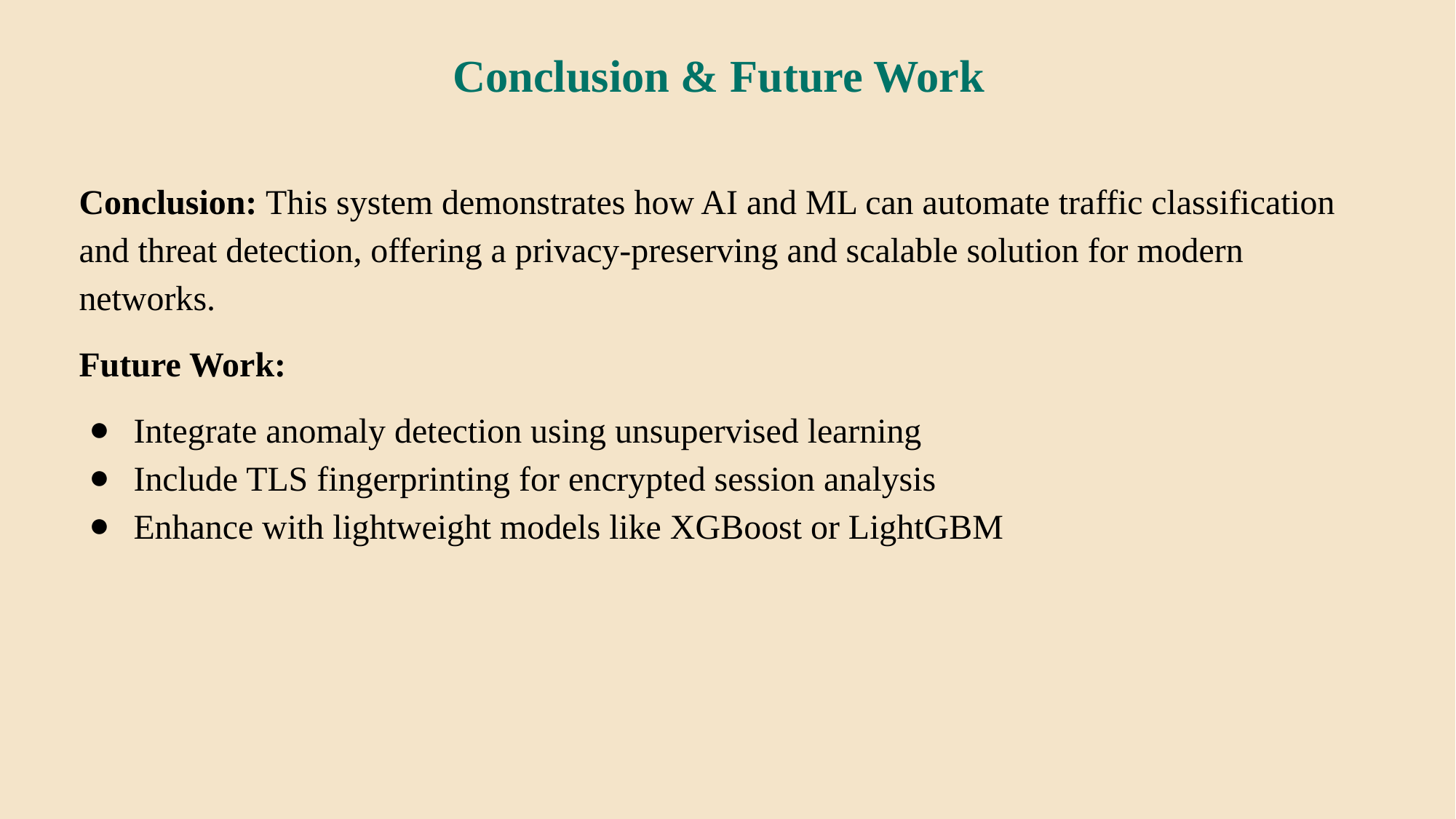

Conclusion & Future Work

Conclusion: This system demonstrates how AI and ML can automate traffic classification and threat detection, offering a privacy-preserving and scalable solution for modern networks.
Future Work:
Integrate anomaly detection using unsupervised learning
Include TLS fingerprinting for encrypted session analysis
Enhance with lightweight models like XGBoost or LightGBM